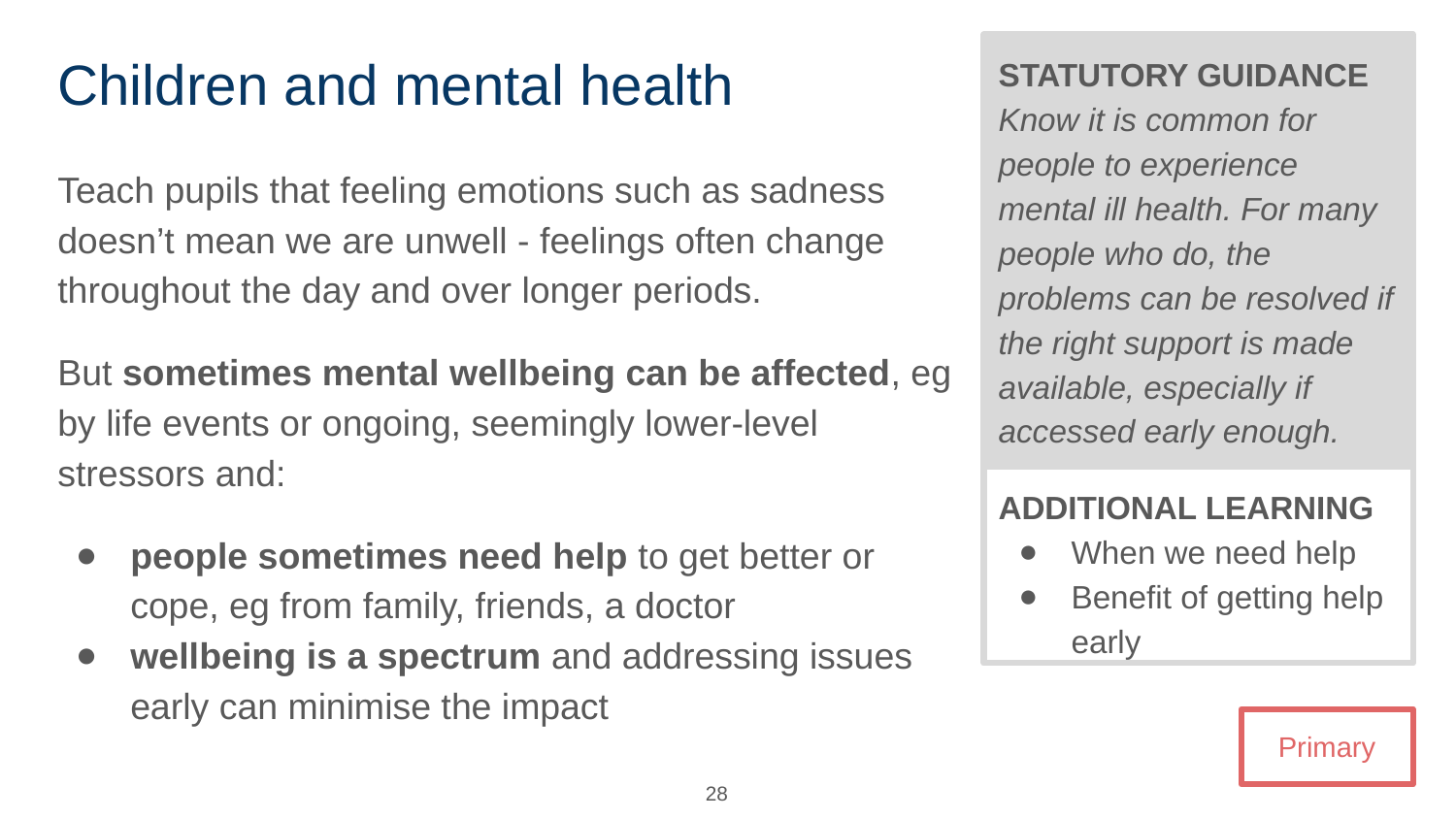

# Children and mental health

STATUTORY GUIDANCE
Know it is common for people to experience mental ill health. For many people who do, the problems can be resolved if the right support is made available, especially if accessed early enough.
Teach pupils that feeling emotions such as sadness doesn’t mean we are unwell - feelings often change throughout the day and over longer periods.
But sometimes mental wellbeing can be affected, eg by life events or ongoing, seemingly lower-level stressors and:
people sometimes need help to get better or cope, eg from family, friends, a doctor
wellbeing is a spectrum and addressing issues early can minimise the impact

ADDITIONAL LEARNING
When we need help
Benefit of getting help early
Primary
28